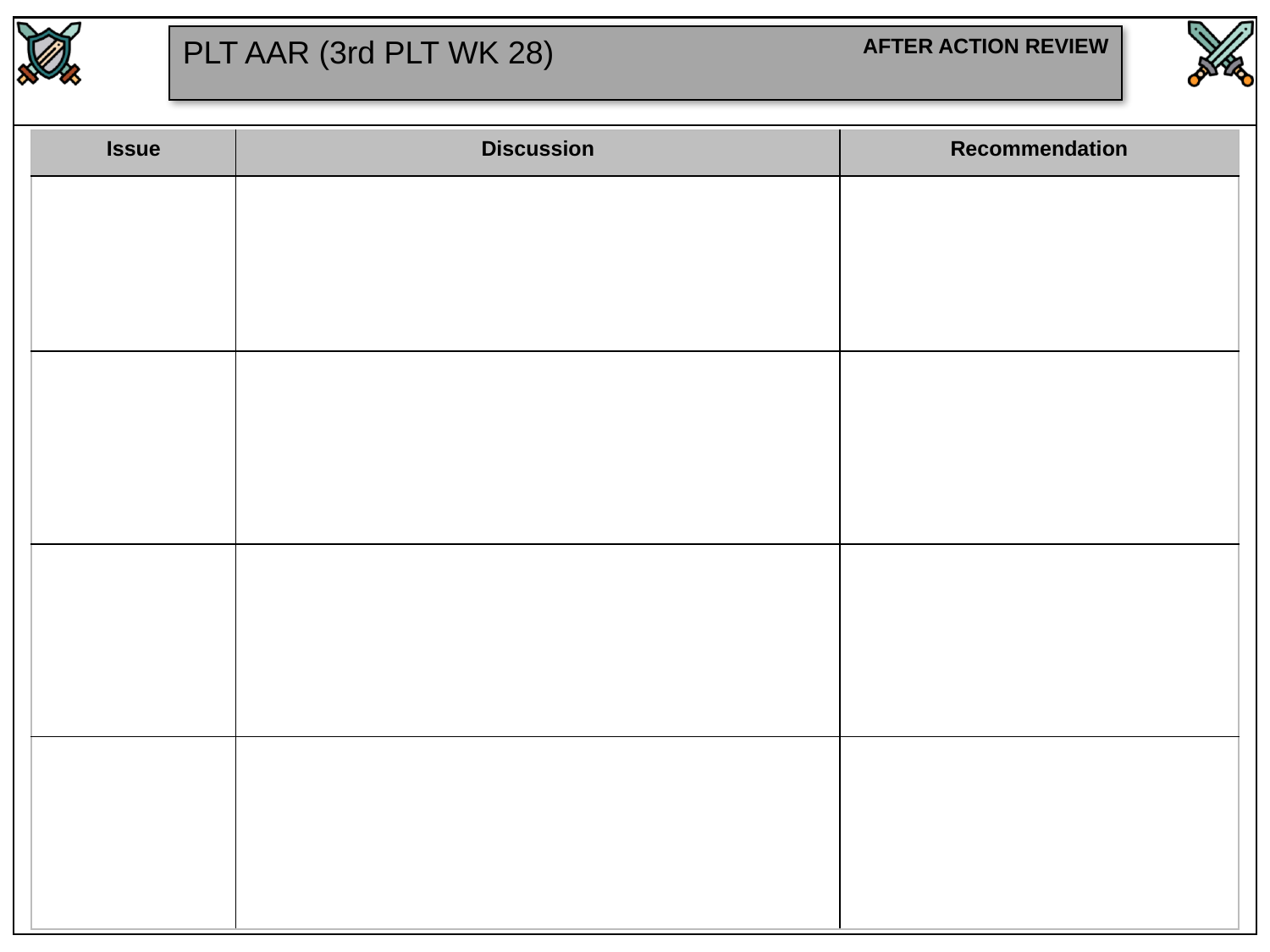

PLT AAR (3rd PLT WK 28)
| Issue | Discussion | Recommendation |
| --- | --- | --- |
|  |  |  |
|  |  |  |
|  |  |  |
|  |  |  |